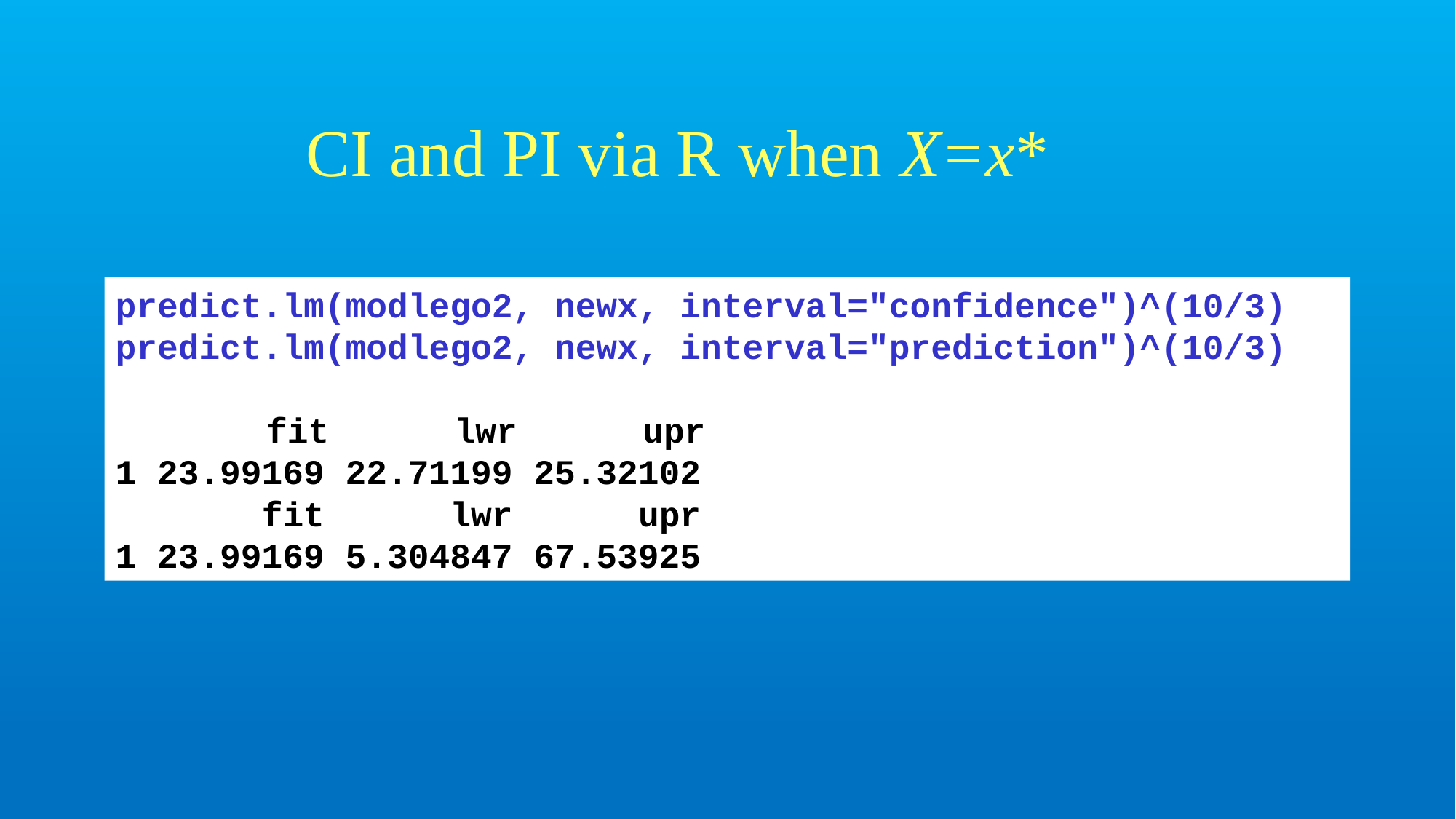

# CI and PI via R when X=x*
predict.lm(modlego2, newx, interval="confidence")^(10/3)
predict.lm(modlego2, newx, interval="prediction")^(10/3)

 	  fit      lwr      upr
1 23.99169 22.71199 25.32102
       fit      lwr      upr
1 23.99169 5.304847 67.53925